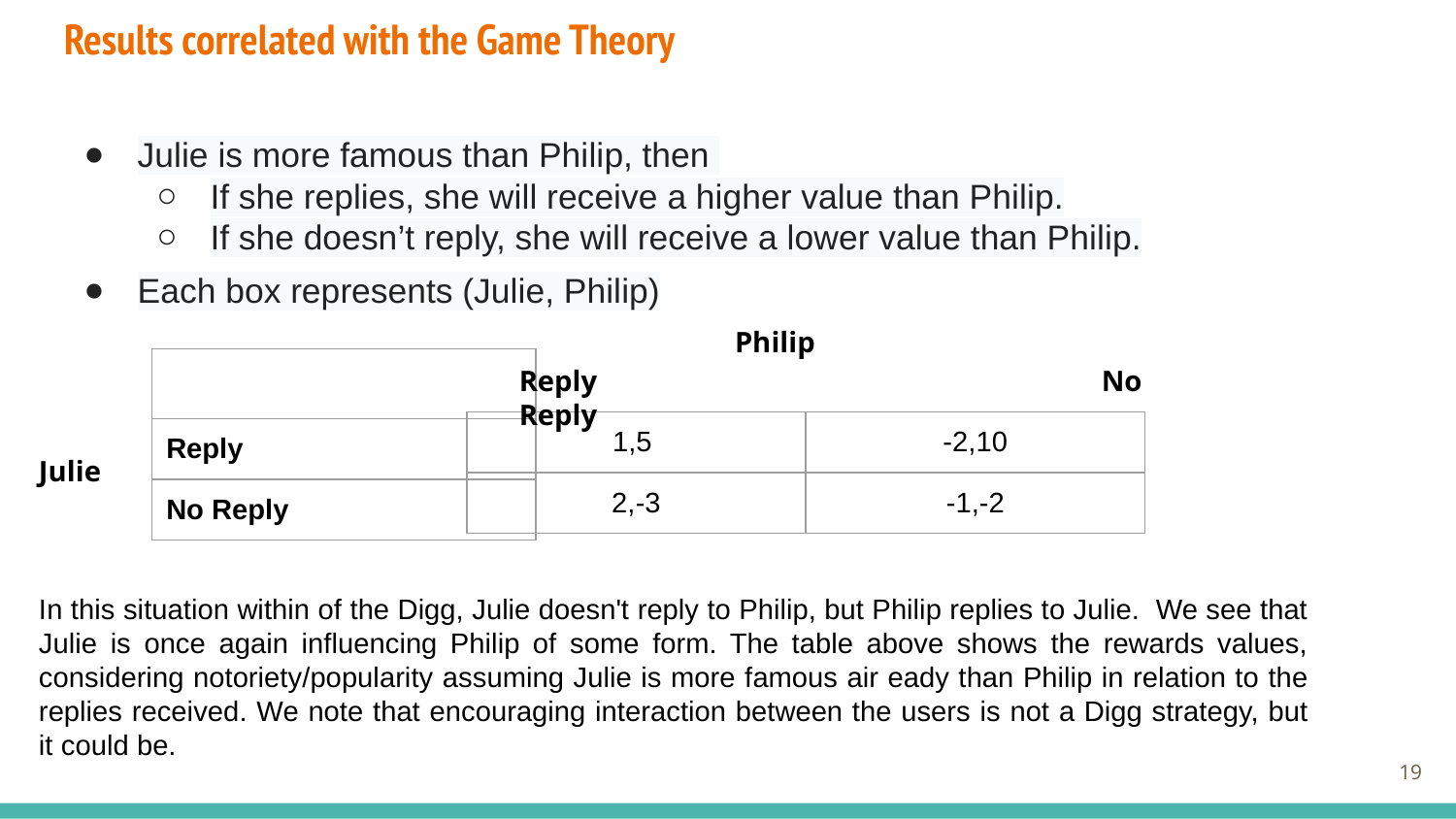

# Results correlated with the Game Theory
Julie is more famous than Philip, then
If she replies, she will receive a higher value than Philip.
If she doesn’t reply, she will receive a lower value than Philip.
Each box represents (Julie, Philip)
Philip
|  |
| --- |
| Reply |
| No Reply |
Reply				No Reply
| 1,5 | -2,10 |
| --- | --- |
| 2,-3 | -1,-2 |
Julie
In this situation within of the Digg, Julie doesn't reply to Philip, but Philip replies to Julie.  We see that Julie is once again influencing Philip of some form. The table above shows the rewards values, considering notoriety/popularity assuming Julie is more famous air eady than Philip in relation to the replies received. We note that encouraging interaction between the users is not a Digg strategy, but it could be.
19